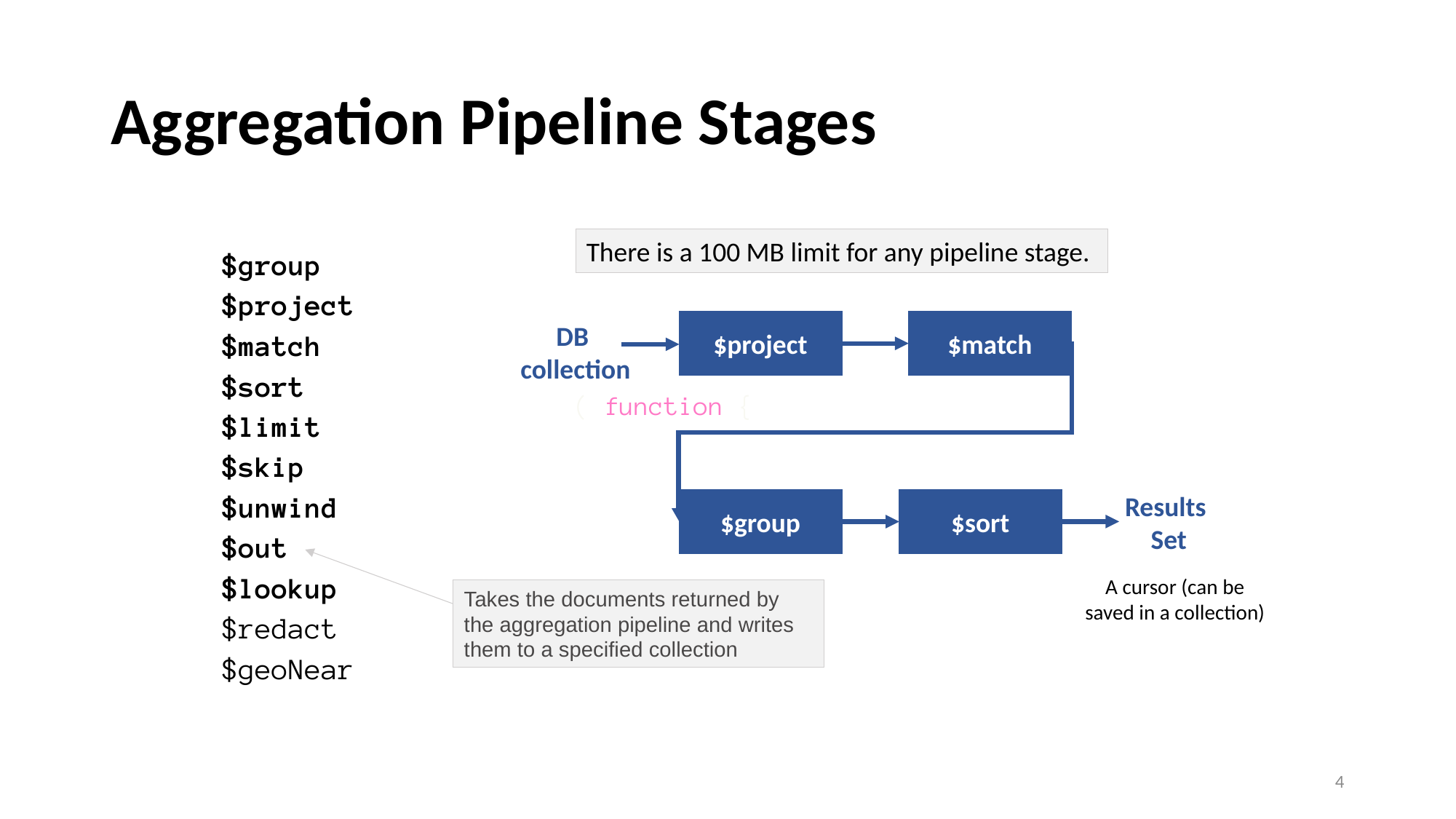

# Aggregation Pipeline Stages
There is a 100 MB limit for any pipeline stage.
$group
$project
$match
$sort
$limit
$skip
$unwind
$out
$lookup
$redact
$geoNear
$project
$match
DB
collection
( function {
Results
Set
$group
$sort
A cursor (can be saved in a collection)
Takes the documents returned by the aggregation pipeline and writes them to a specified collection
4